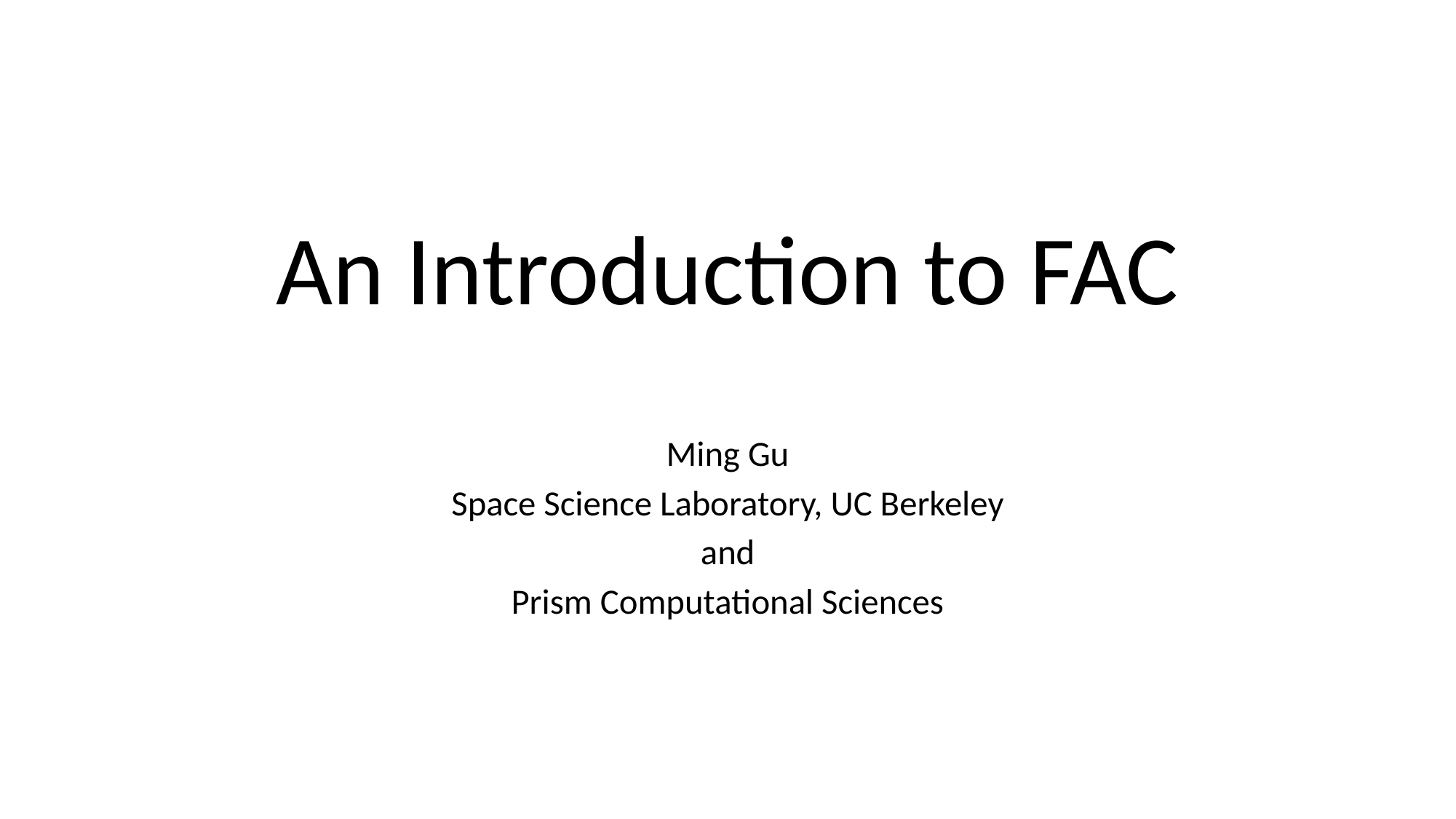

# An Introduction to FAC
Ming Gu
Space Science Laboratory, UC Berkeley
and
Prism Computational Sciences